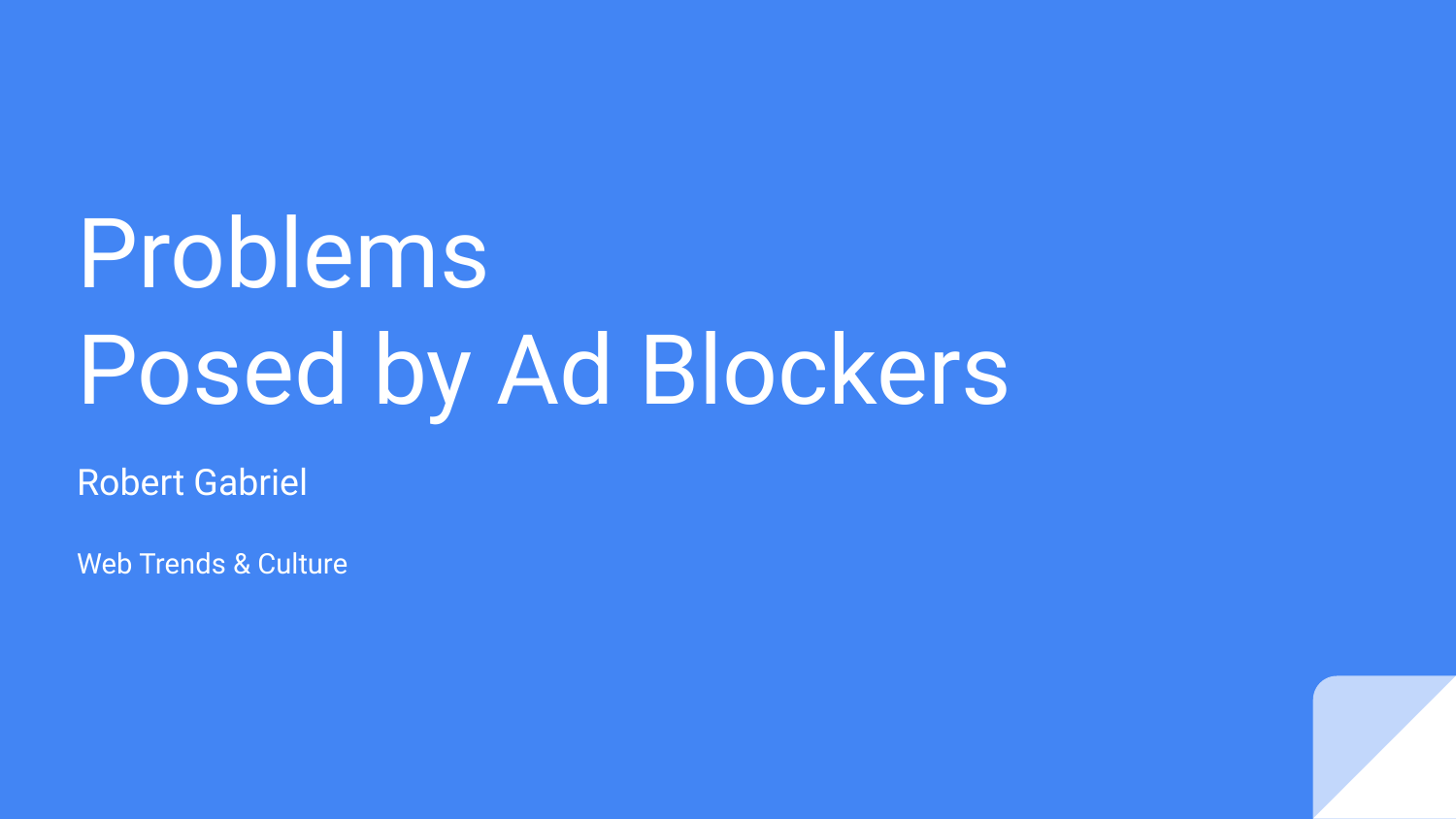

# Problems
Posed by Ad Blockers
Robert Gabriel

Web Trends & Culture